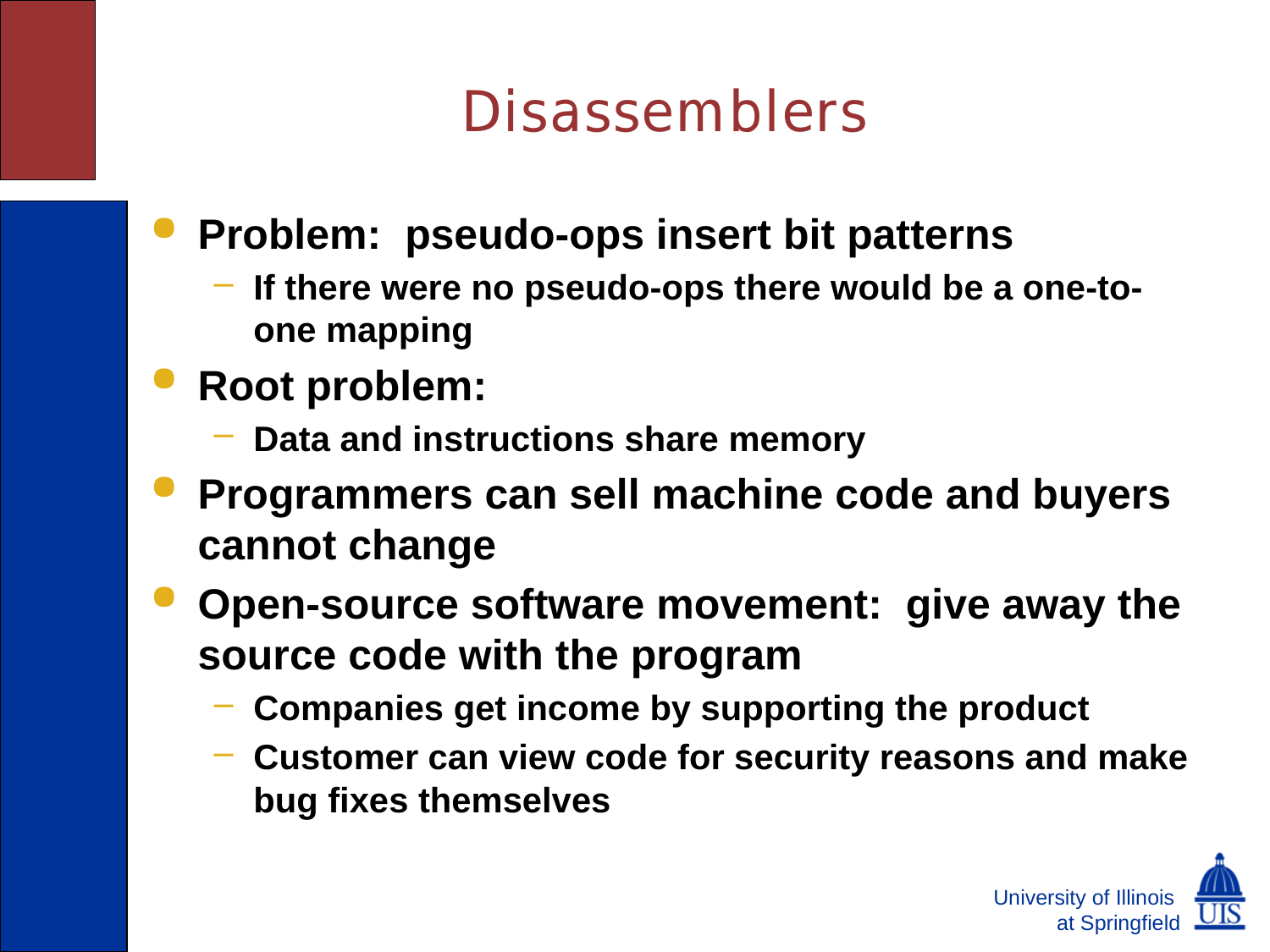

Disassemblers
Problem:  pseudo-ops insert bit patterns
If there were no pseudo-ops there would be a one-to-one mapping
Root problem:
Data and instructions share memory
Programmers can sell machine code and buyers cannot change
Open-source software movement:  give away the source code with the program
Companies get income by supporting the product
Customer can view code for security reasons and make bug fixes themselves